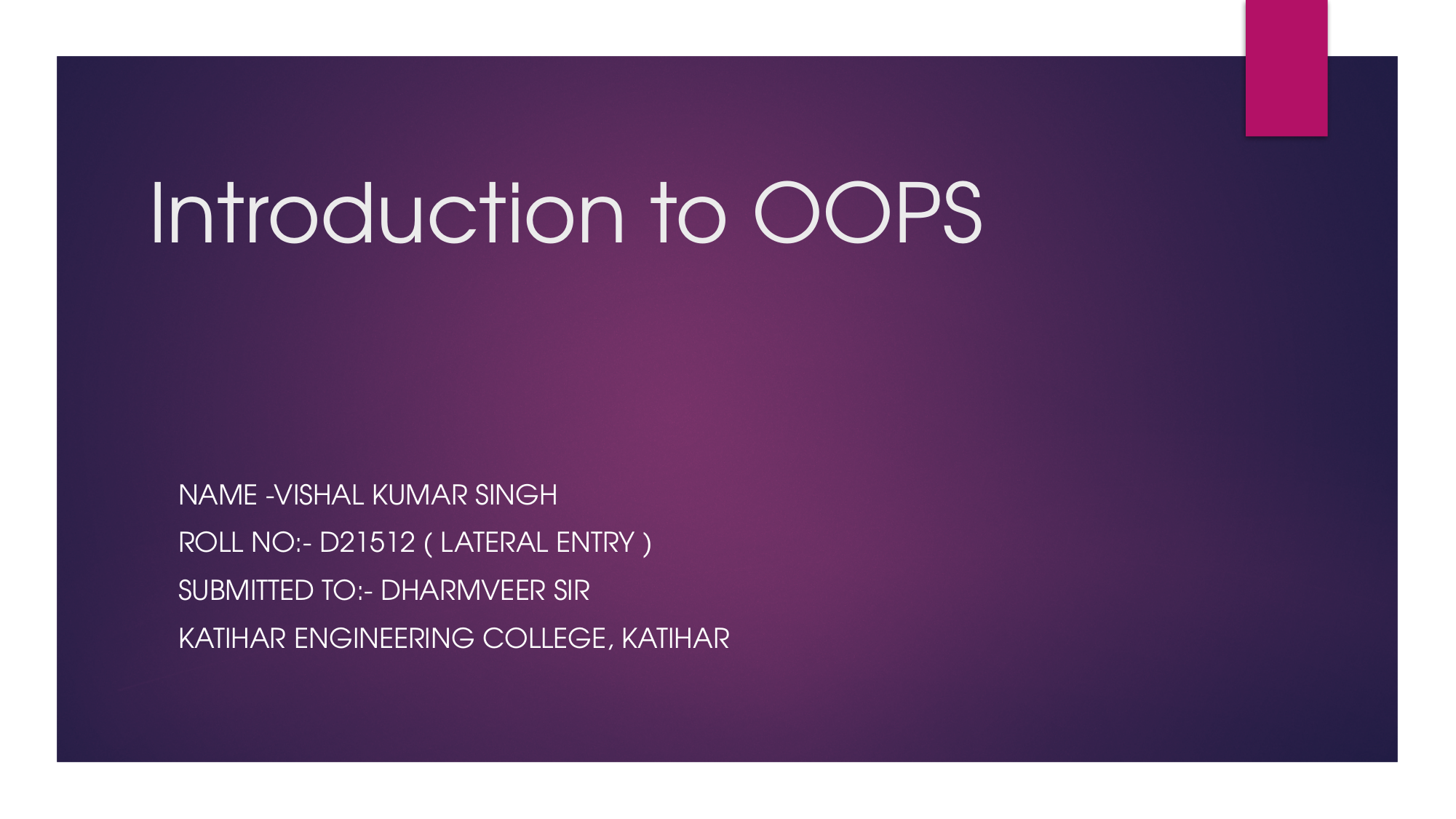

# Introduction to OOPS
Name -vishal KUMAR singh
Roll no:- D21512 ( Lateral Entry )
Submitted to:- Dharmveer sir
KATIHAR ENGINEERING COLLEGE, KATIHAR